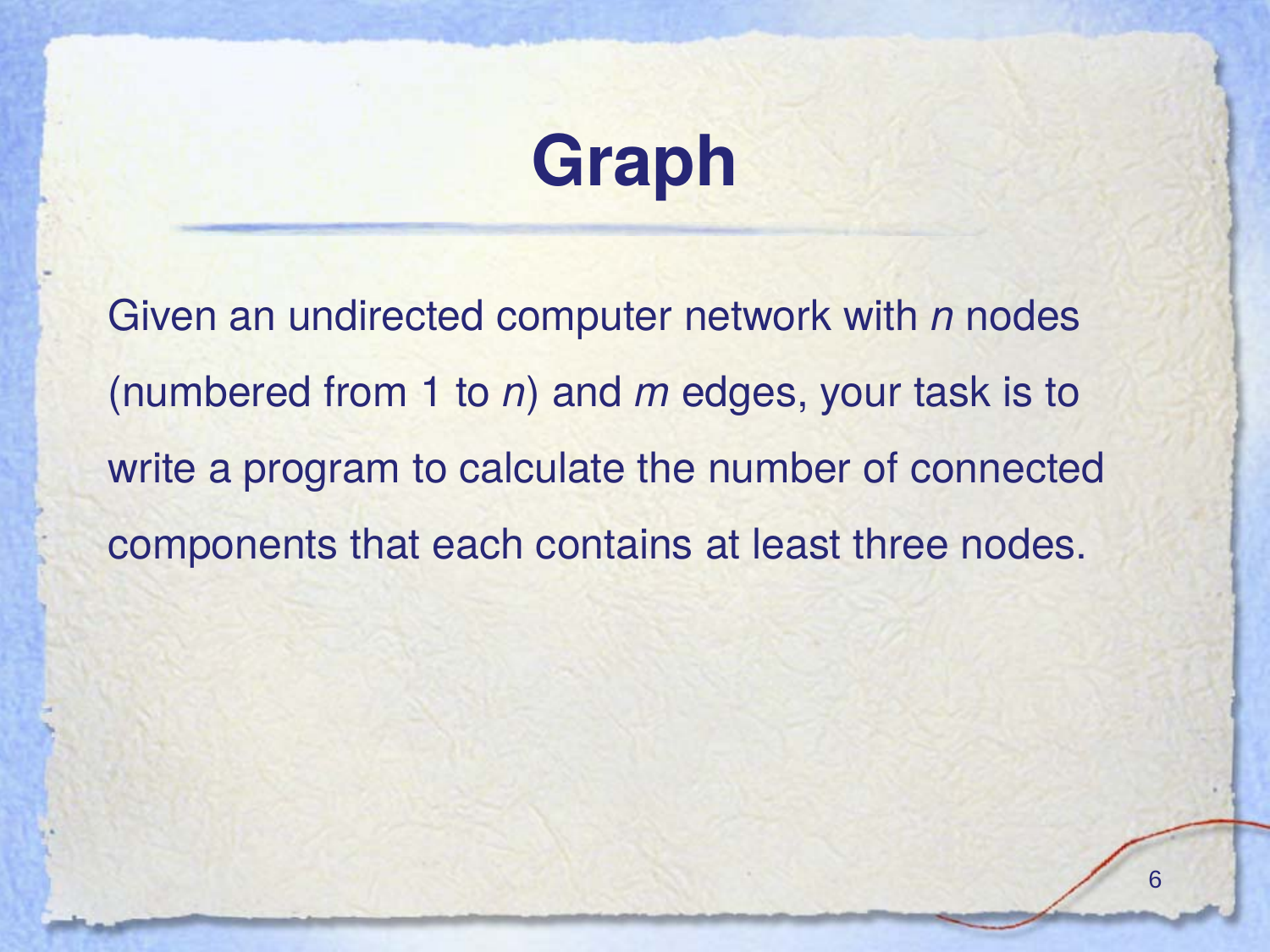

# Graph
Given an undirected computer network with n nodes (numbered from 1 to n) and m edges, your task is to write a program to calculate the number of connected components that each contains at least three nodes.

6